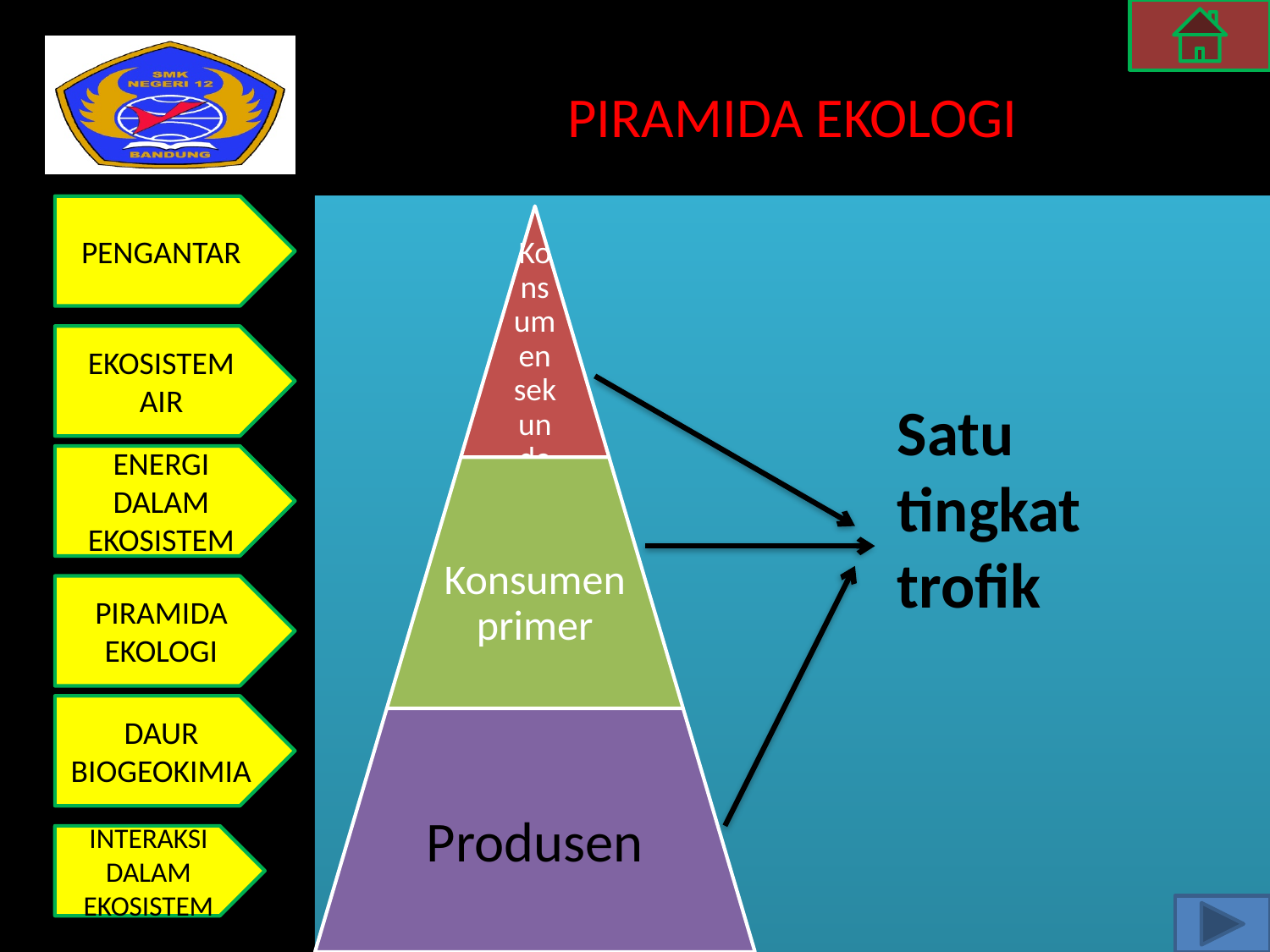

# PIRAMIDA EKOLOGI
Konsumen sekunder
Konsumen primer
Produsen
Satu tingkat trofik